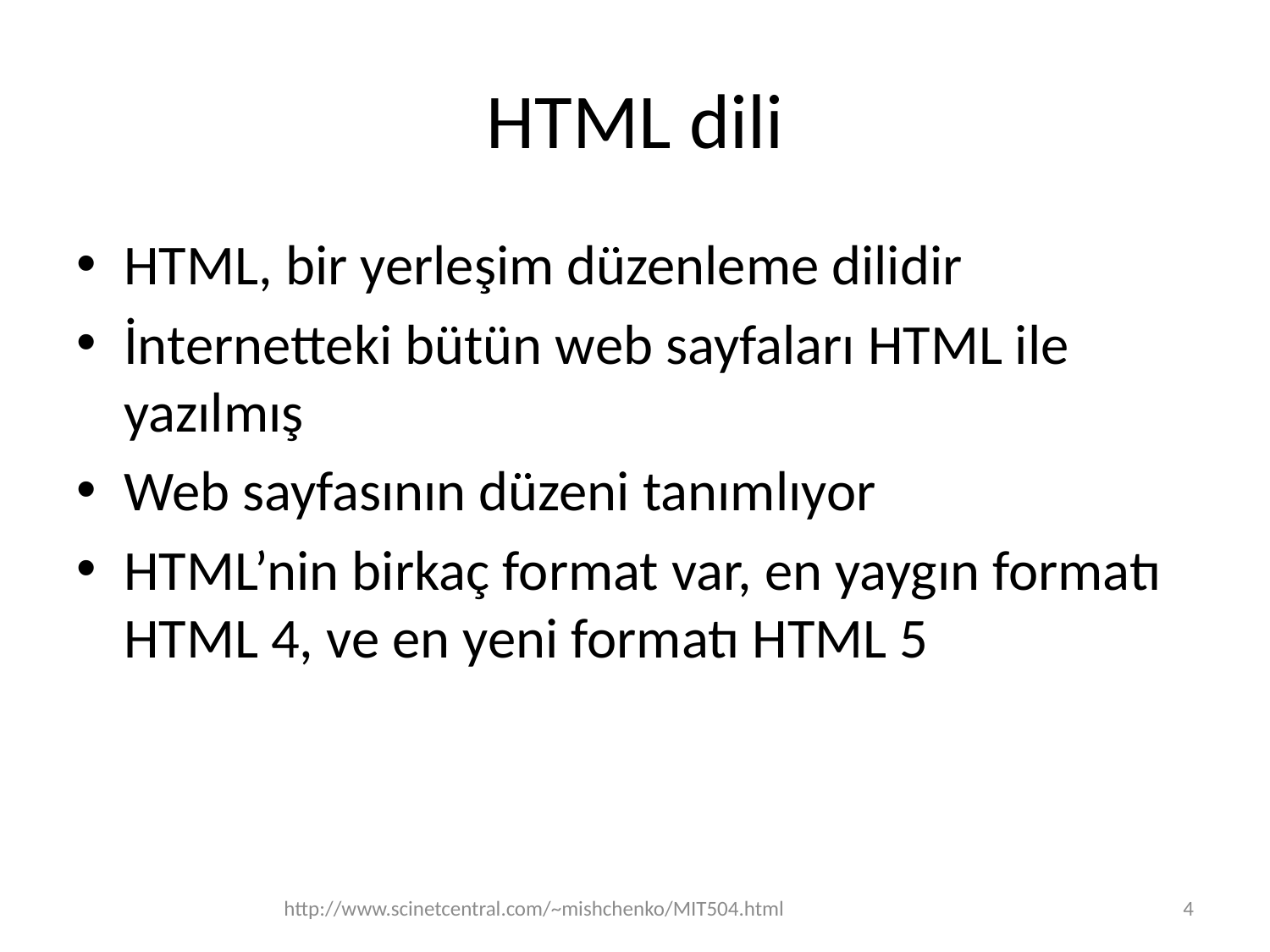

# HTML dili
HTML, bir yerleşim düzenleme dilidir
İnternetteki bütün web sayfaları HTML ile yazılmış
Web sayfasının düzeni tanımlıyor
HTML’nin birkaç format var, en yaygın formatı HTML 4, ve en yeni formatı HTML 5

http://www.scinetcentral.com/~mishchenko/MIT504.html
4